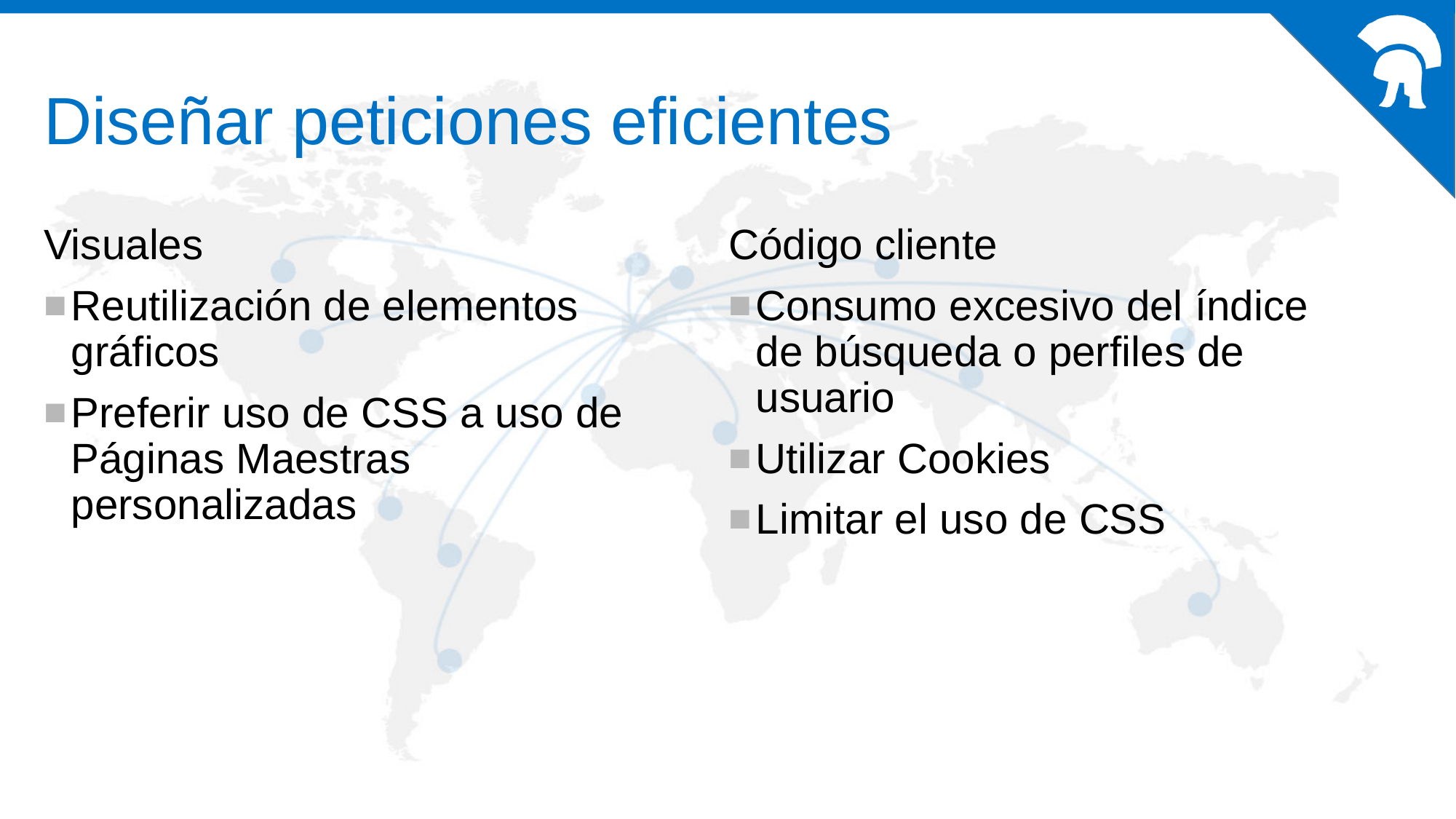

# Diseñar peticiones eficientes
Visuales
Reutilización de elementos gráficos
Preferir uso de CSS a uso de Páginas Maestras personalizadas

Código cliente
Consumo excesivo del índice de búsqueda o perfiles de usuario
Utilizar Cookies
Limitar el uso de CSS